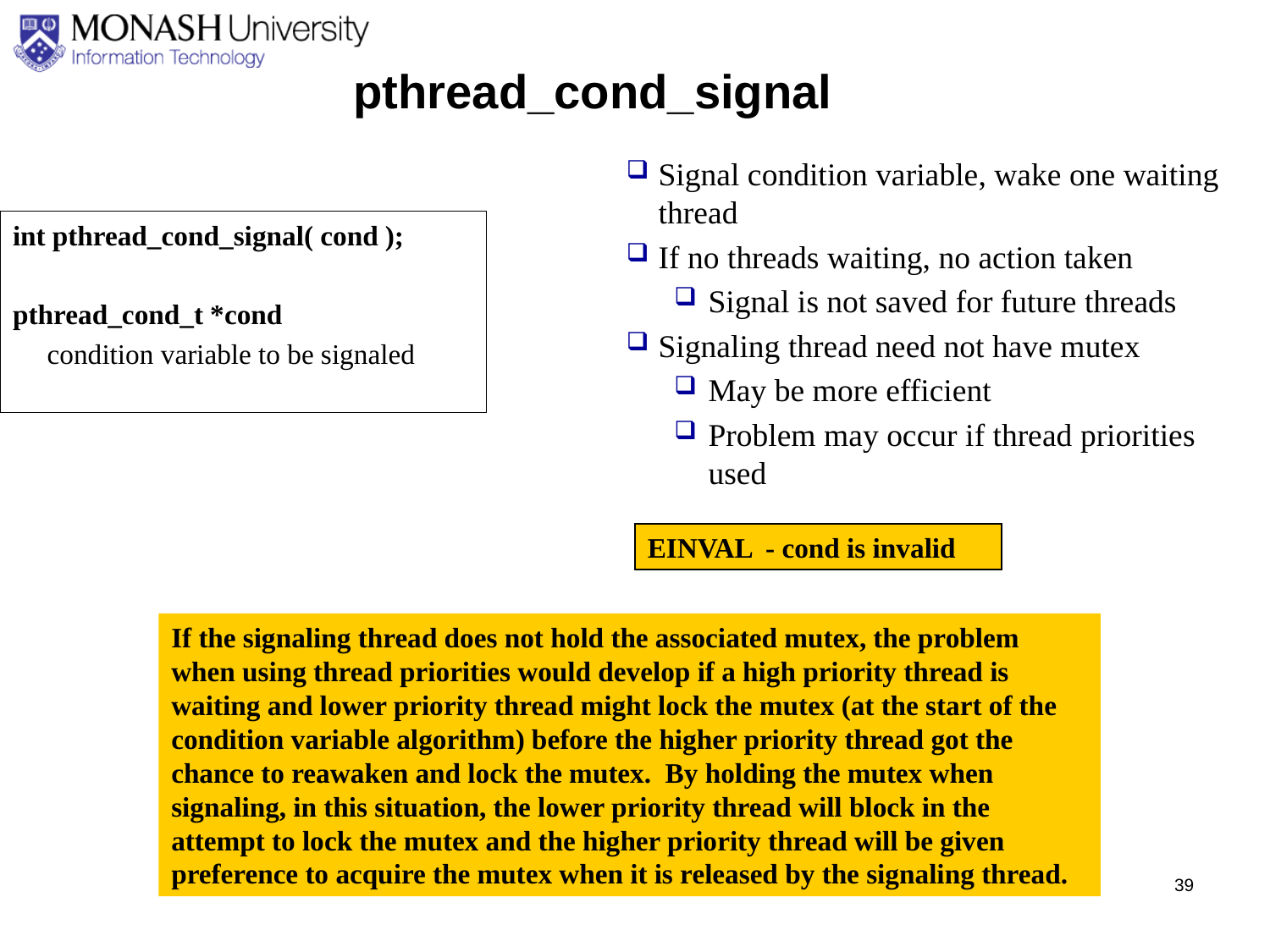

pthread_cond_signal
Signal condition variable, wake one waiting thread
If no threads waiting, no action taken
Signal is not saved for future threads
Signaling thread need not have mutex
May be more efficient
Problem may occur if thread priorities used
int pthread_cond_signal( cond );

pthread_cond_t *cond
condition variable to be signaled
EINVAL  - cond is invalid
If the signaling thread does not hold the associated mutex, the problem when using thread priorities would develop if a high priority thread is waiting and lower priority thread might lock the mutex (at the start of the condition variable algorithm) before the higher priority thread got the chance to reawaken and lock the mutex.  By holding the mutex when signaling, in this situation, the lower priority thread will block in the attempt to lock the mutex and the higher priority thread will be given preference to acquire the mutex when it is released by the signaling thread.
39